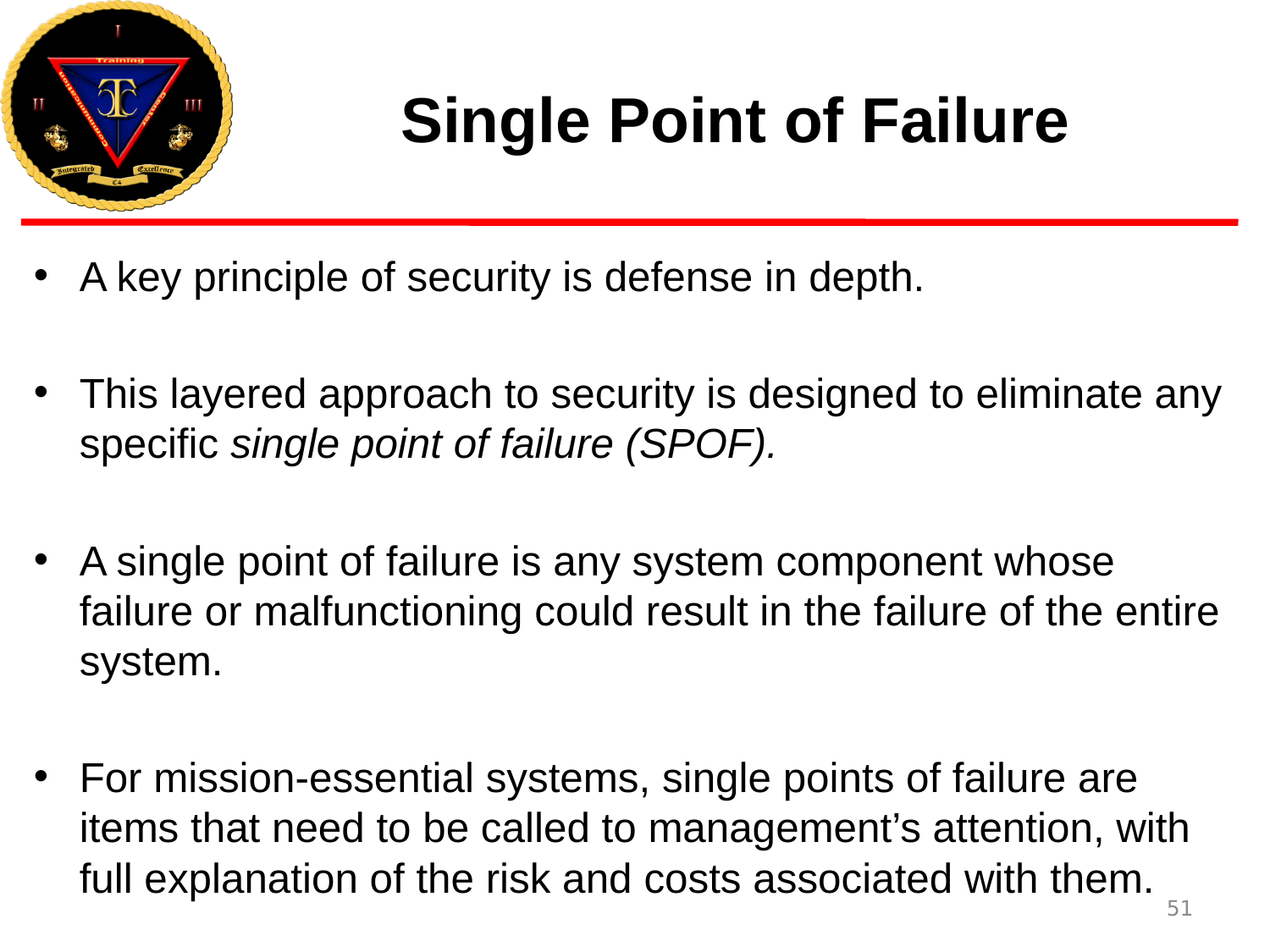

# Single Point of Failure
A key principle of security is defense in depth.

This layered approach to security is designed to eliminate any specific single point of failure (SPOF).

A single point of failure is any system component whose failure or malfunctioning could result in the failure of the entire system.

For mission-essential systems, single points of failure are items that need to be called to management’s attention, with full explanation of the risk and costs associated with them.
51